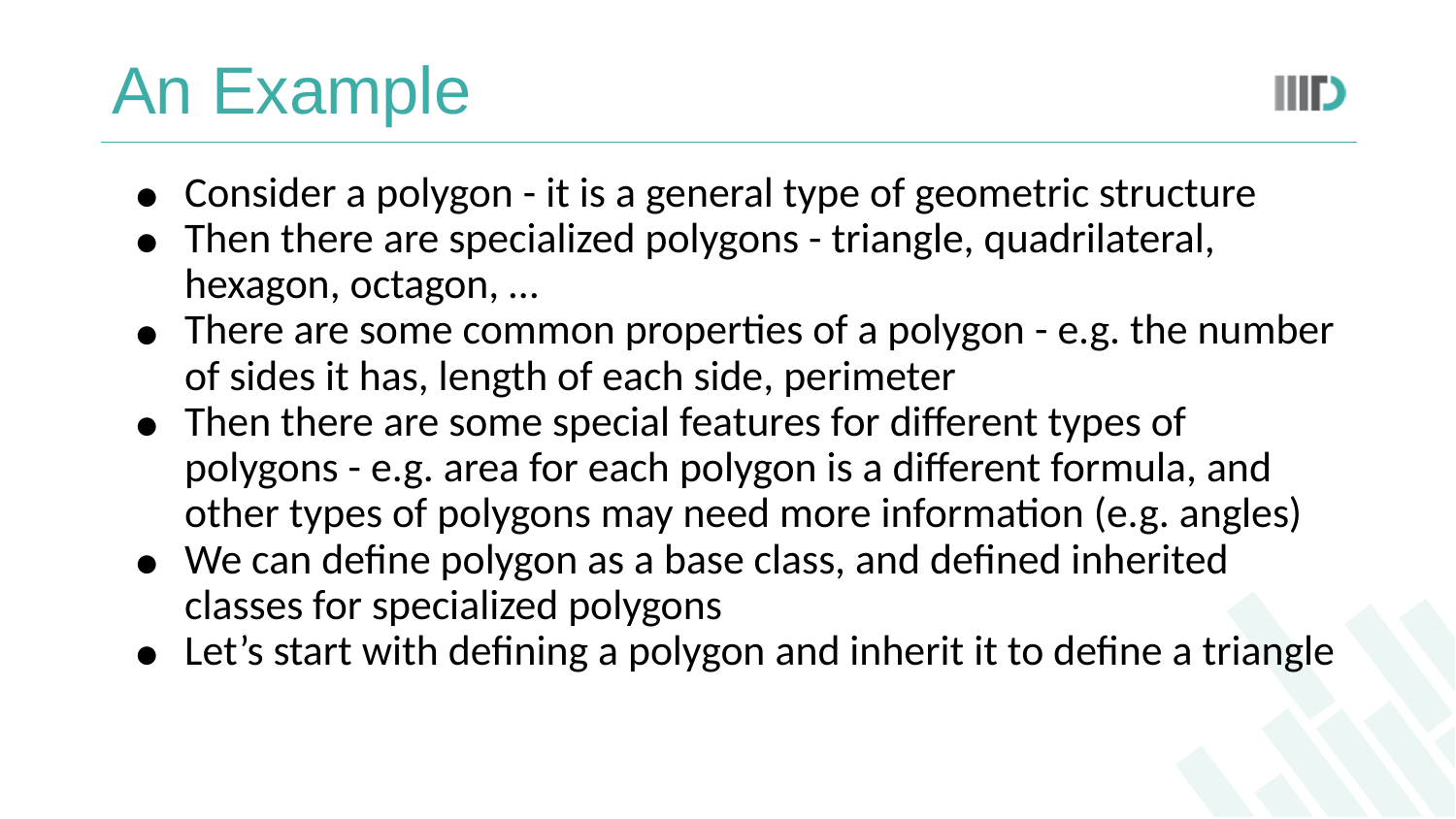

# An Example
Consider a polygon - it is a general type of geometric structure
Then there are specialized polygons - triangle, quadrilateral, hexagon, octagon, …
There are some common properties of a polygon - e.g. the number of sides it has, length of each side, perimeter
Then there are some special features for different types of polygons - e.g. area for each polygon is a different formula, and other types of polygons may need more information (e.g. angles)
We can define polygon as a base class, and defined inherited classes for specialized polygons
Let’s start with defining a polygon and inherit it to define a triangle